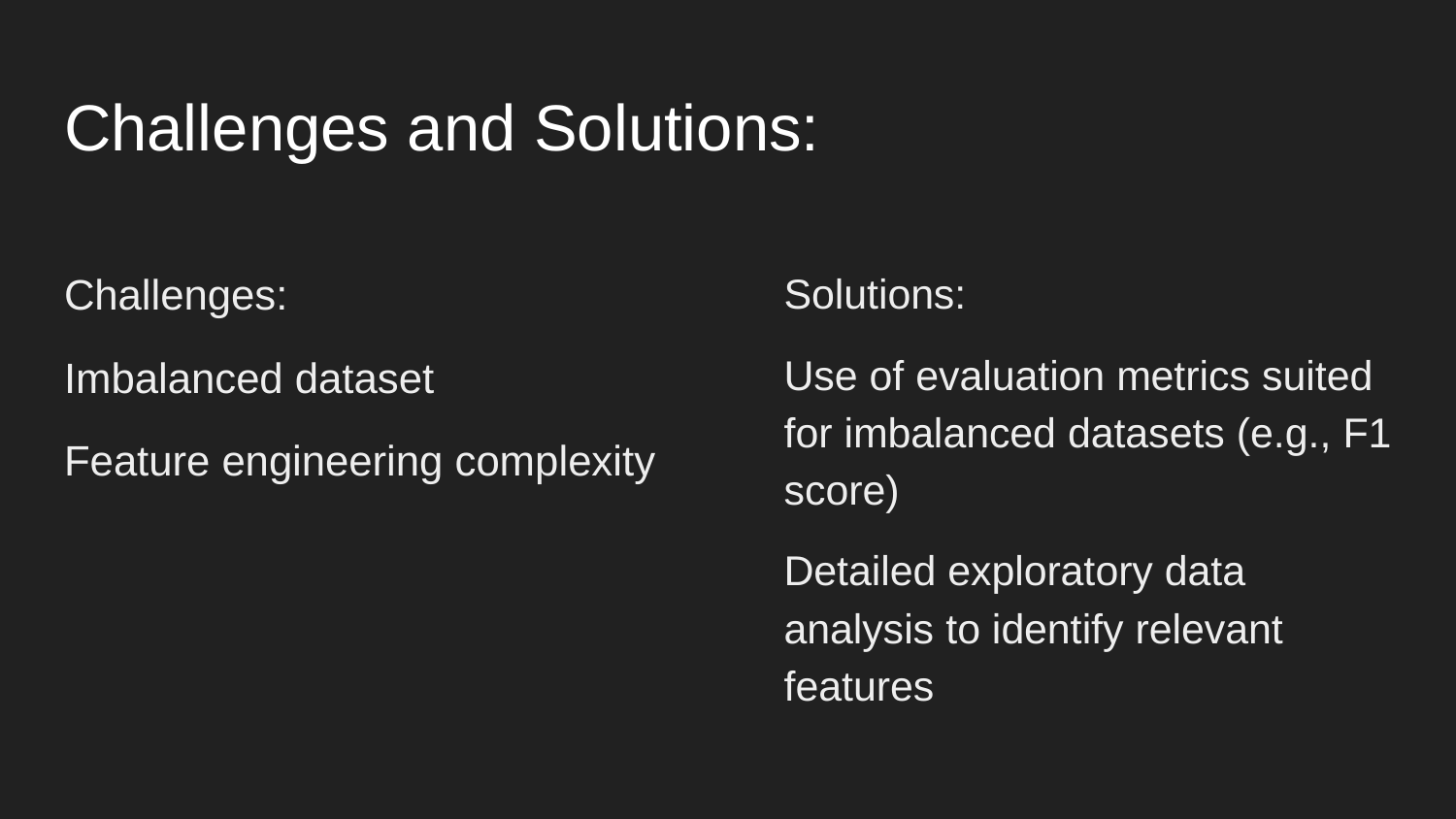

# Challenges and Solutions:
Solutions:
Use of evaluation metrics suited for imbalanced datasets (e.g., F1 score)
Detailed exploratory data analysis to identify relevant features
Challenges:
Imbalanced dataset
Feature engineering complexity